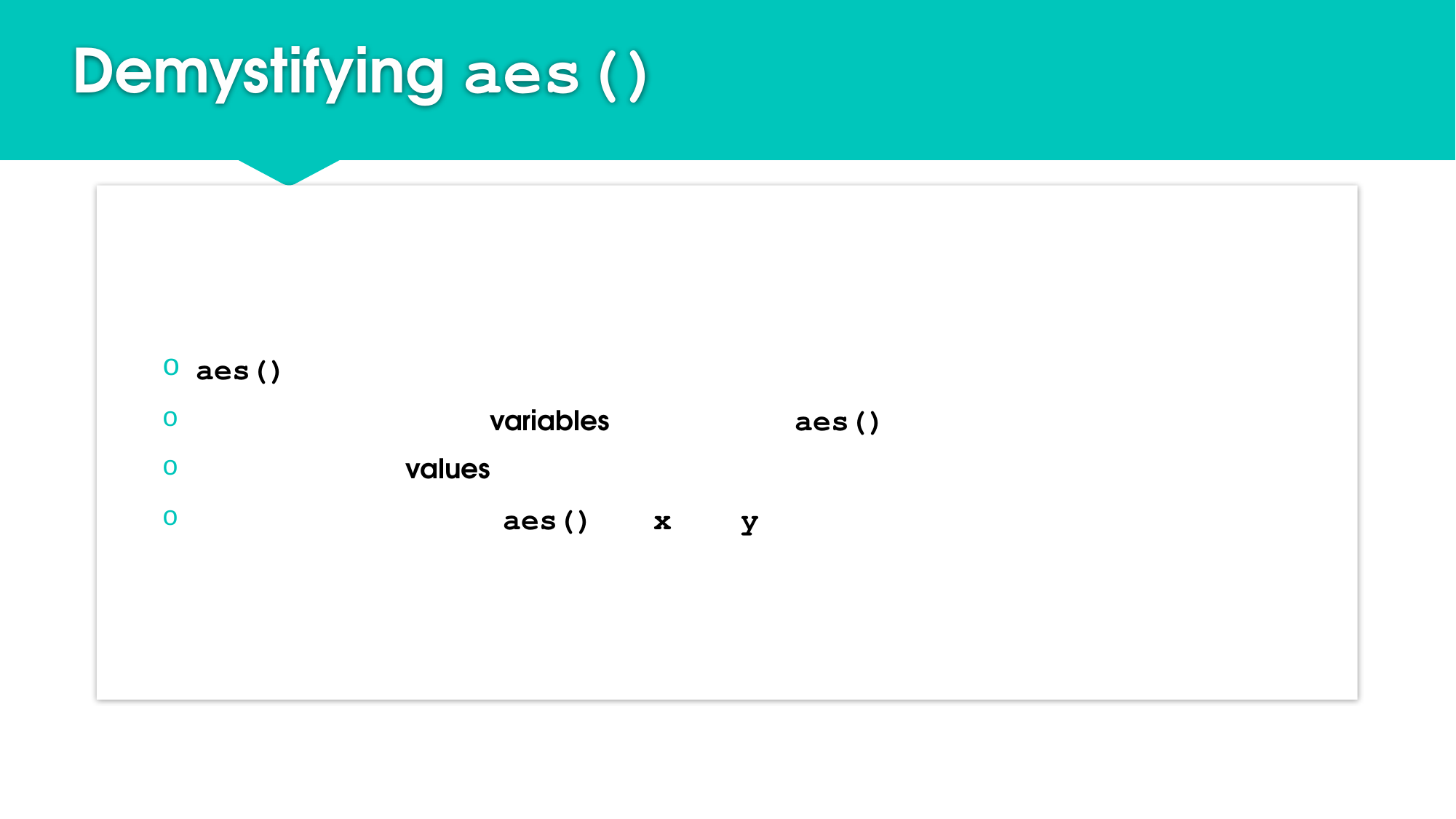

# Demystifying aes()
aes() = aesthetics
dynamic, data driven variables go inside the aes()
constant, static values go outside
the first 2 arguments of aes() are x and y and I will mostly omit naming these